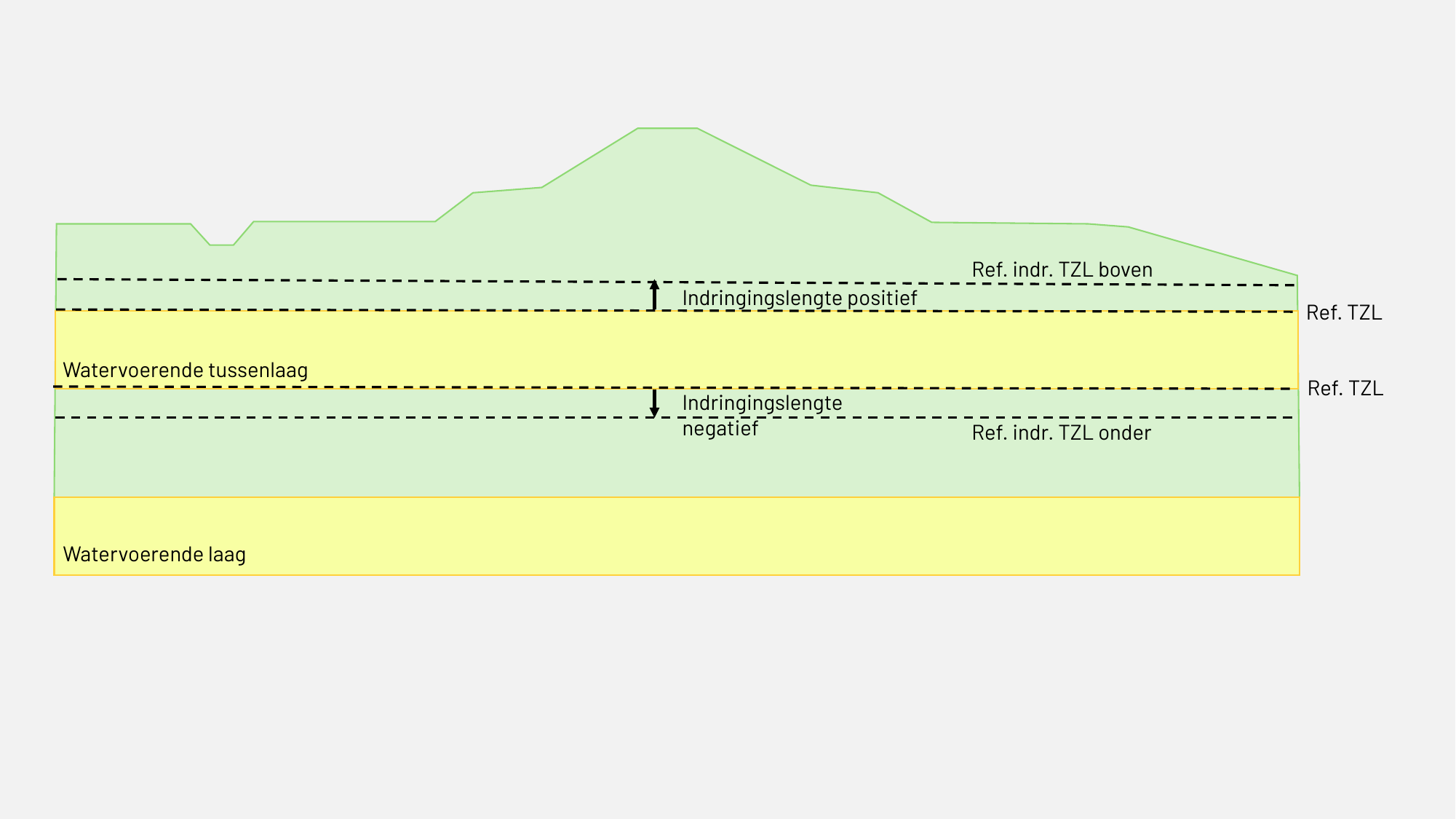

Ref. indr. TZL boven
Indringingslengte positief
Ref. TZL

Watervoerende tussenlaag
Ref. TZL
Indringingslengte negatief
Ref. indr. TZL onder

Watervoerende laag